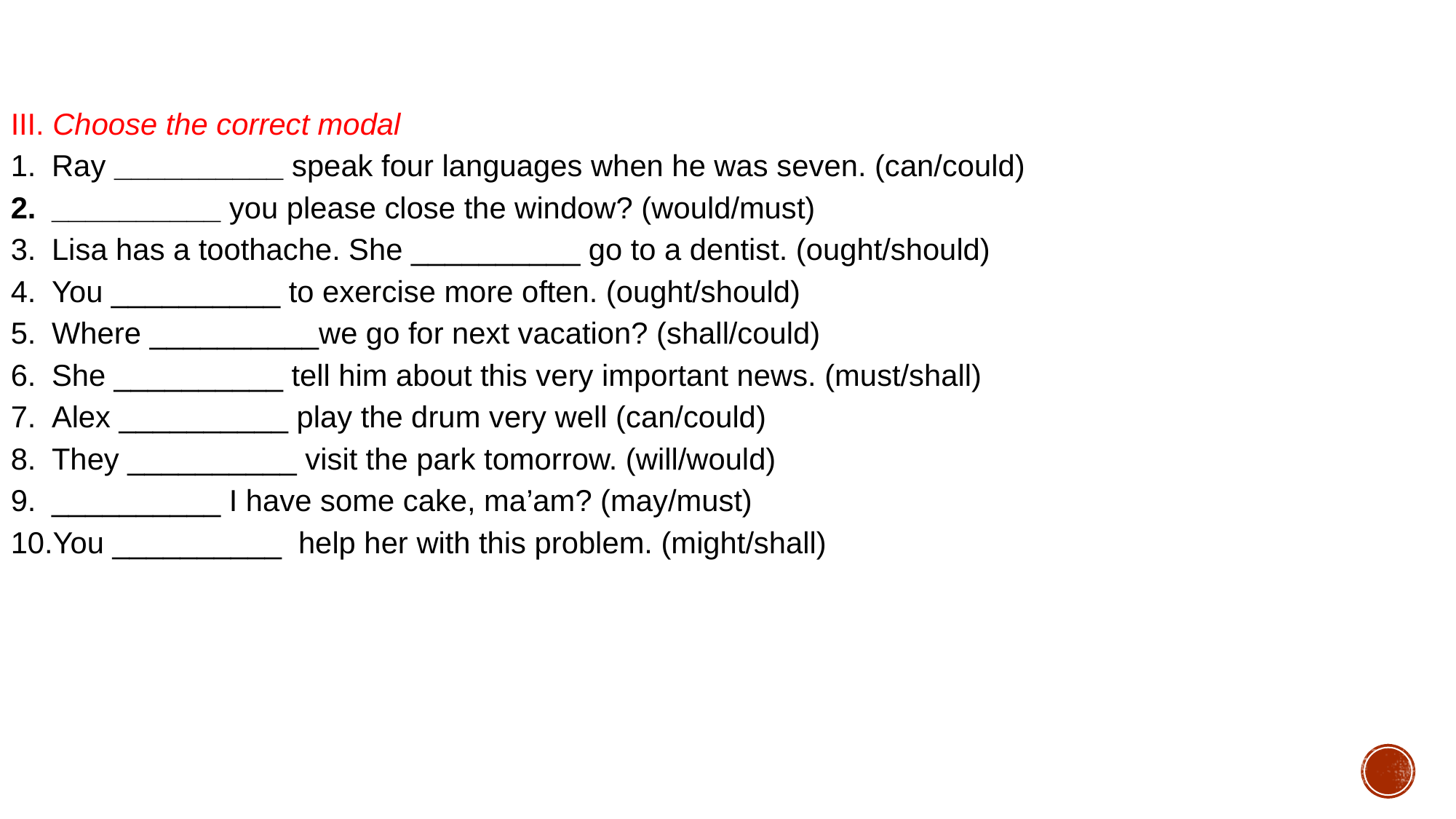

III. Choose the correct modal
Ray __________ speak four languages when he was seven. (can/could)
__________ you please close the window? (would/must)
Lisa has a toothache. She __________ go to a dentist. (ought/should)
You __________ to exercise more often. (ought/should)
Where __________we go for next vacation? (shall/could)
She __________ tell him about this very important news. (must/shall)
Alex __________ play the drum very well (can/could)
They __________ visit the park tomorrow. (will/would)
__________ I have some cake, ma’am? (may/must)
You __________  help her with this problem. (might/shall)